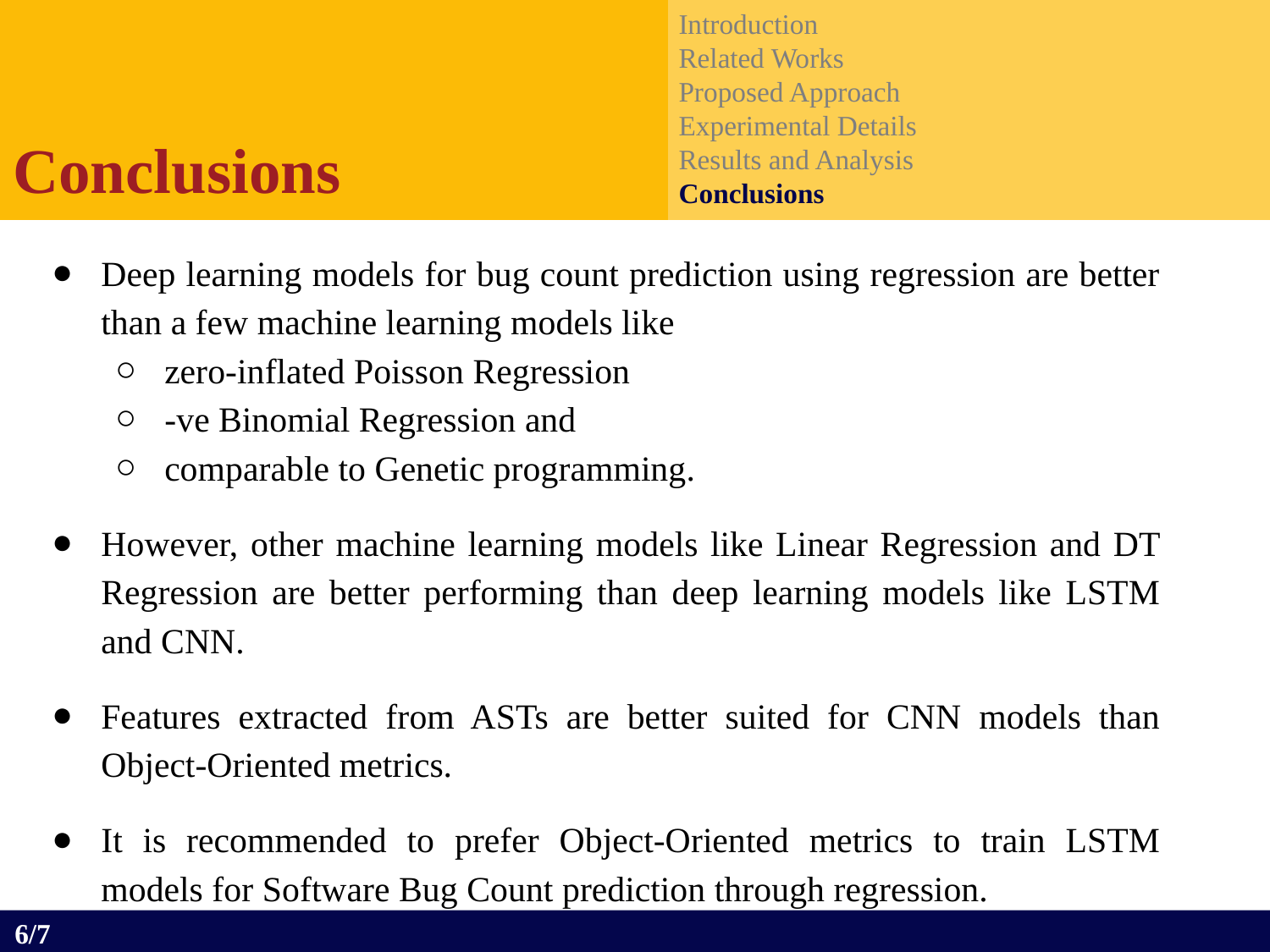

Introduction
Related Works
Proposed Approach
Experimental Details
Results and Analysis
Conclusions

Conclusions
Deep learning models for bug count prediction using regression are better than a few machine learning models like
zero-inflated Poisson Regression
-ve Binomial Regression and
comparable to Genetic programming.

However, other machine learning models like Linear Regression and DT Regression are better performing than deep learning models like LSTM and CNN.

Features extracted from ASTs are better suited for CNN models than Object-Oriented metrics.

It is recommended to prefer Object-Oriented metrics to train LSTM models for Software Bug Count prediction through regression.

6/7